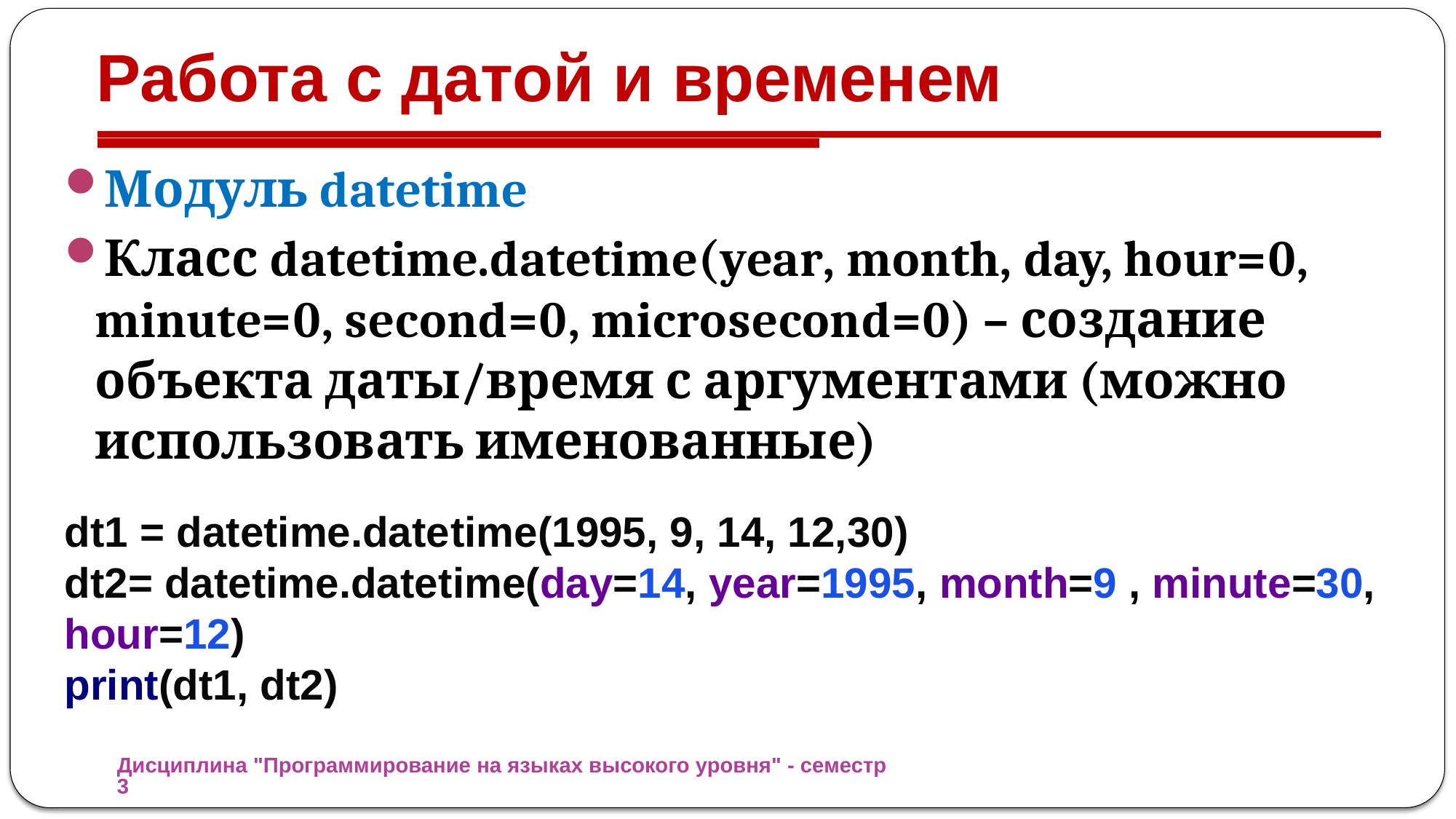

# Работа с датой и временем
Модуль datetime
Класс datetime.datetime(year, month, day, hour=0, minute=0, second=0, microsecond=0) – создание объекта даты/время с аргументами (можно использовать именованные)
dt1 = datetime.datetime(1995, 9, 14, 12,30)
dt2= datetime.datetime(day=14, year=1995, month=9 , minute=30, hour=12)
print(dt1, dt2)
Дисциплина "Программирование на языках высокого уровня" - семестр 3